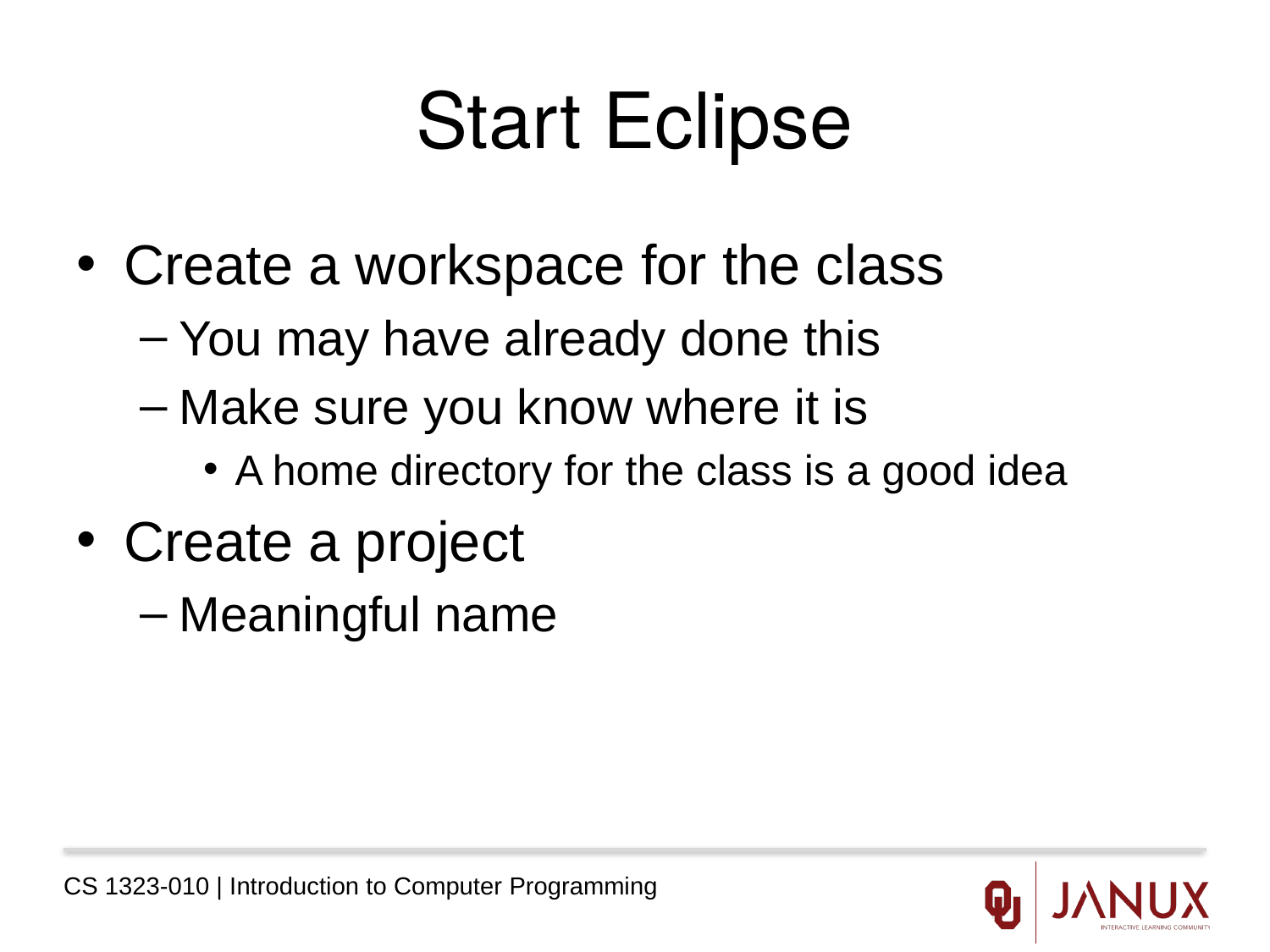

# Start Eclipse
Create a workspace for the class
You may have already done this
Make sure you know where it is
A home directory for the class is a good idea
Create a project
Meaningful name